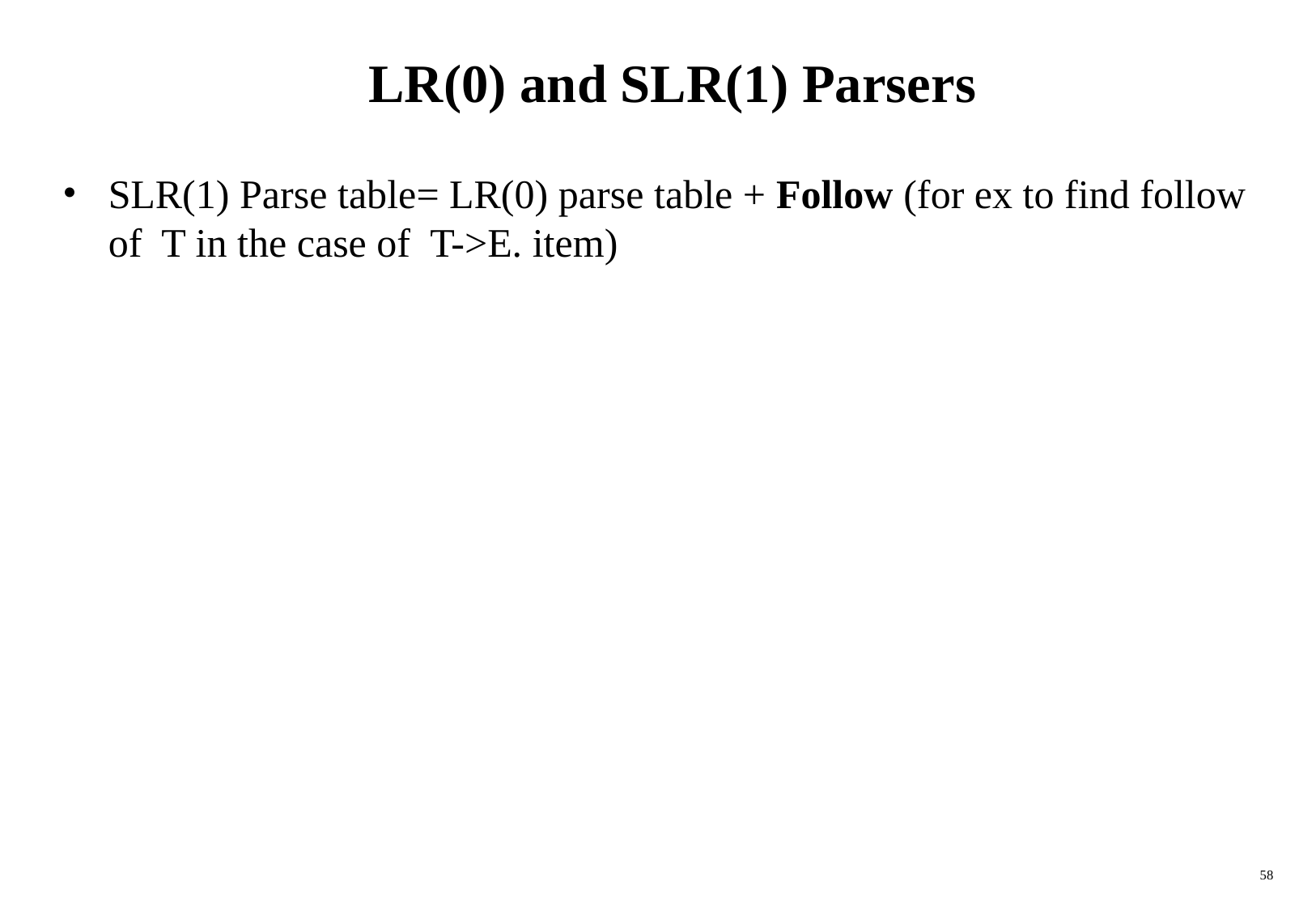

# LR(0) and SLR(1) Parsers
SLR(1) Parse table= LR(0) parse table + Follow (for ex to find follow of  T in the case of  T->E. item)

58